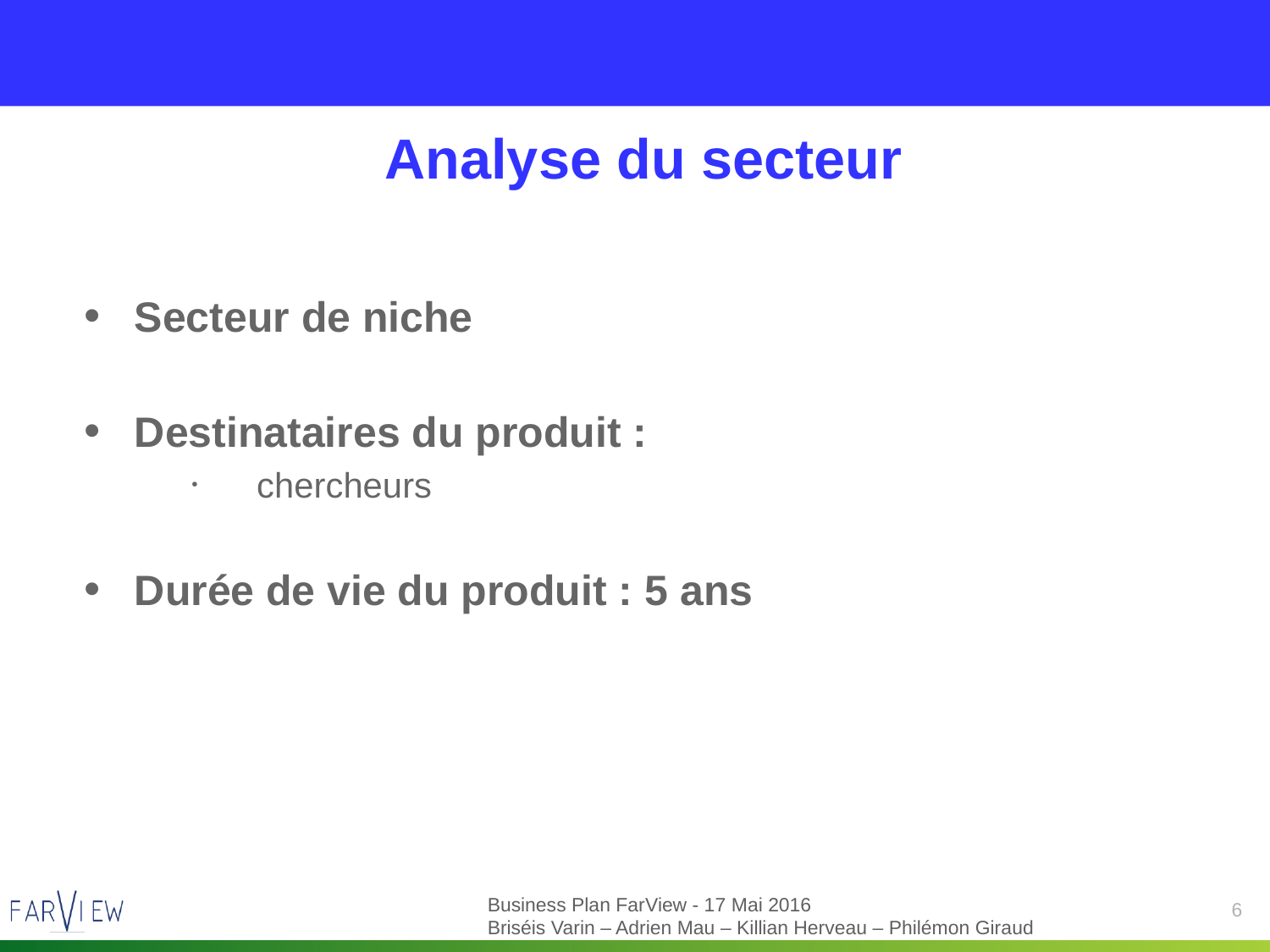

# Analyse du secteur
Secteur de niche

Destinataires du produit :
 chercheurs

Durée de vie du produit : 5 ans

6